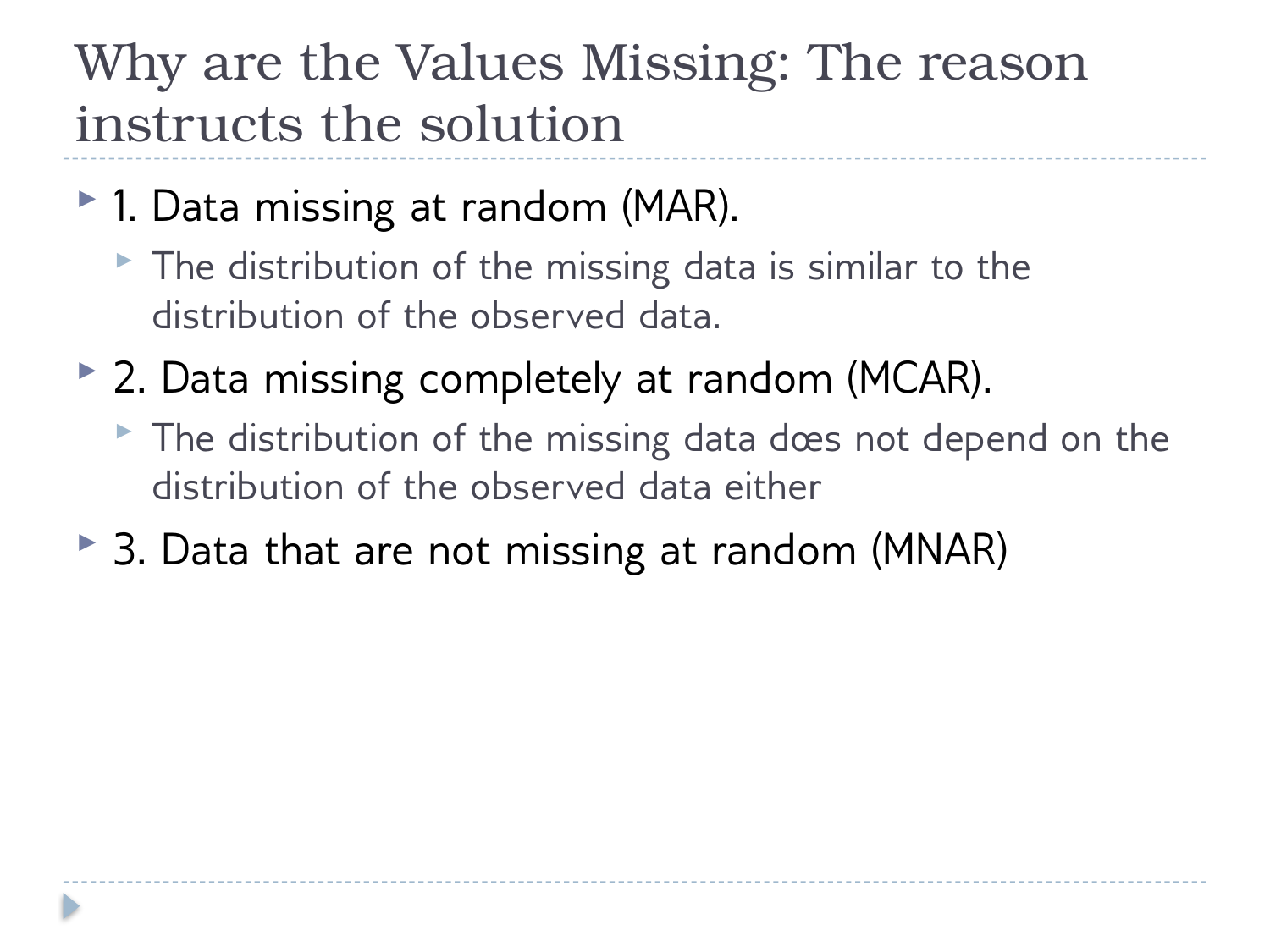

# Why are the Values Missing: The reason instructs the solution
1. Data missing at random (MAR).
The distribution of the missing data is similar to the distribution of the observed data.
2. Data missing completely at random (MCAR).
The distribution of the missing data does not depend on the distribution of the observed data either
3. Data that are not missing at random (MNAR)